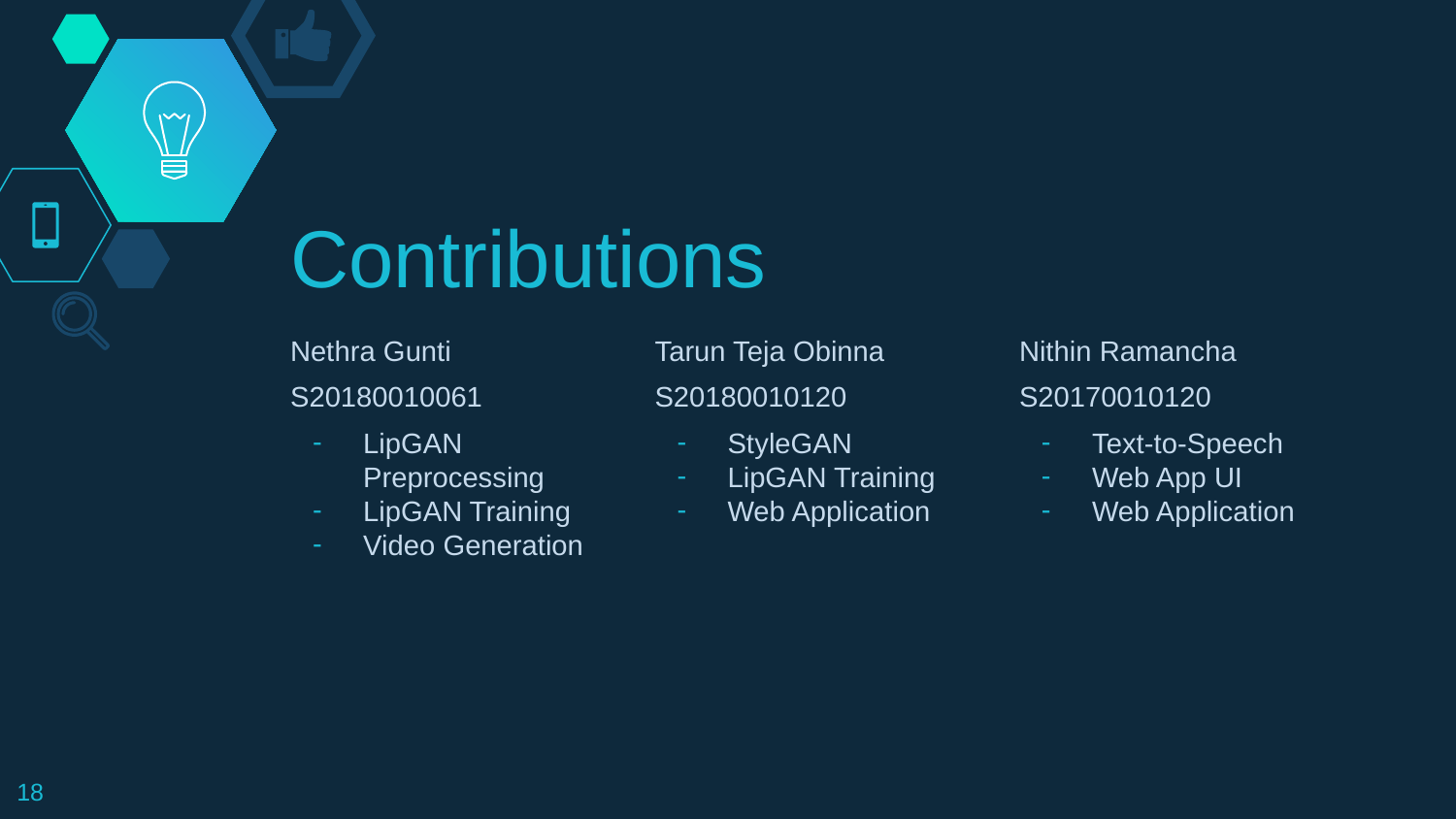

# Contributions
Nethra Gunti
S20180010061
LipGAN Preprocessing
LipGAN Training
Video Generation
Tarun Teja Obinna
S20180010120
StyleGAN
LipGAN Training
Web Application
Nithin Ramancha
S20170010120
Text-to-Speech
Web App UI
Web Application

18